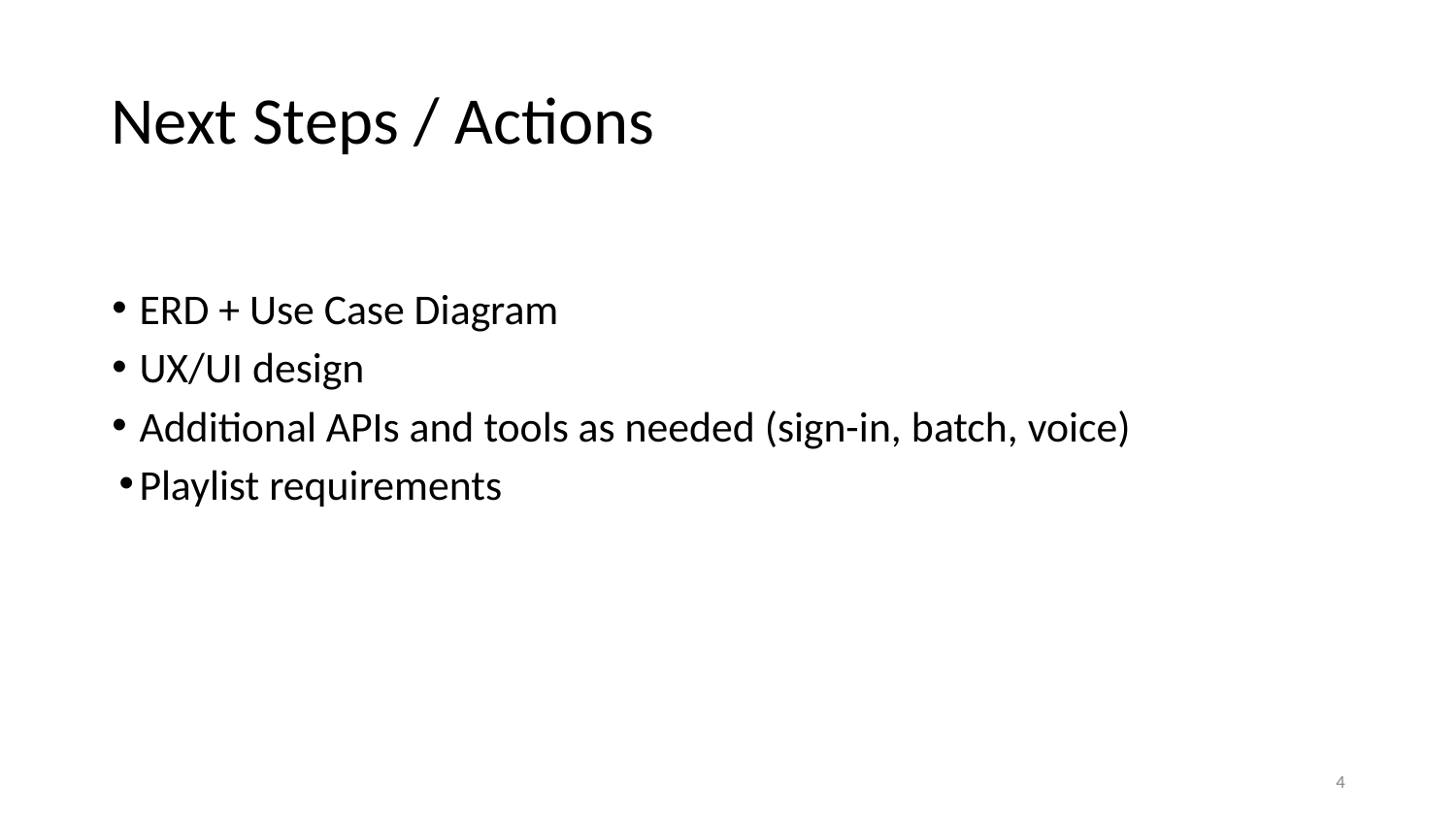

# Next Steps / Actions

ERD + Use Case Diagram
UX/UI design
Additional APIs and tools as needed (sign-in, batch, voice)
Playlist requirements
4